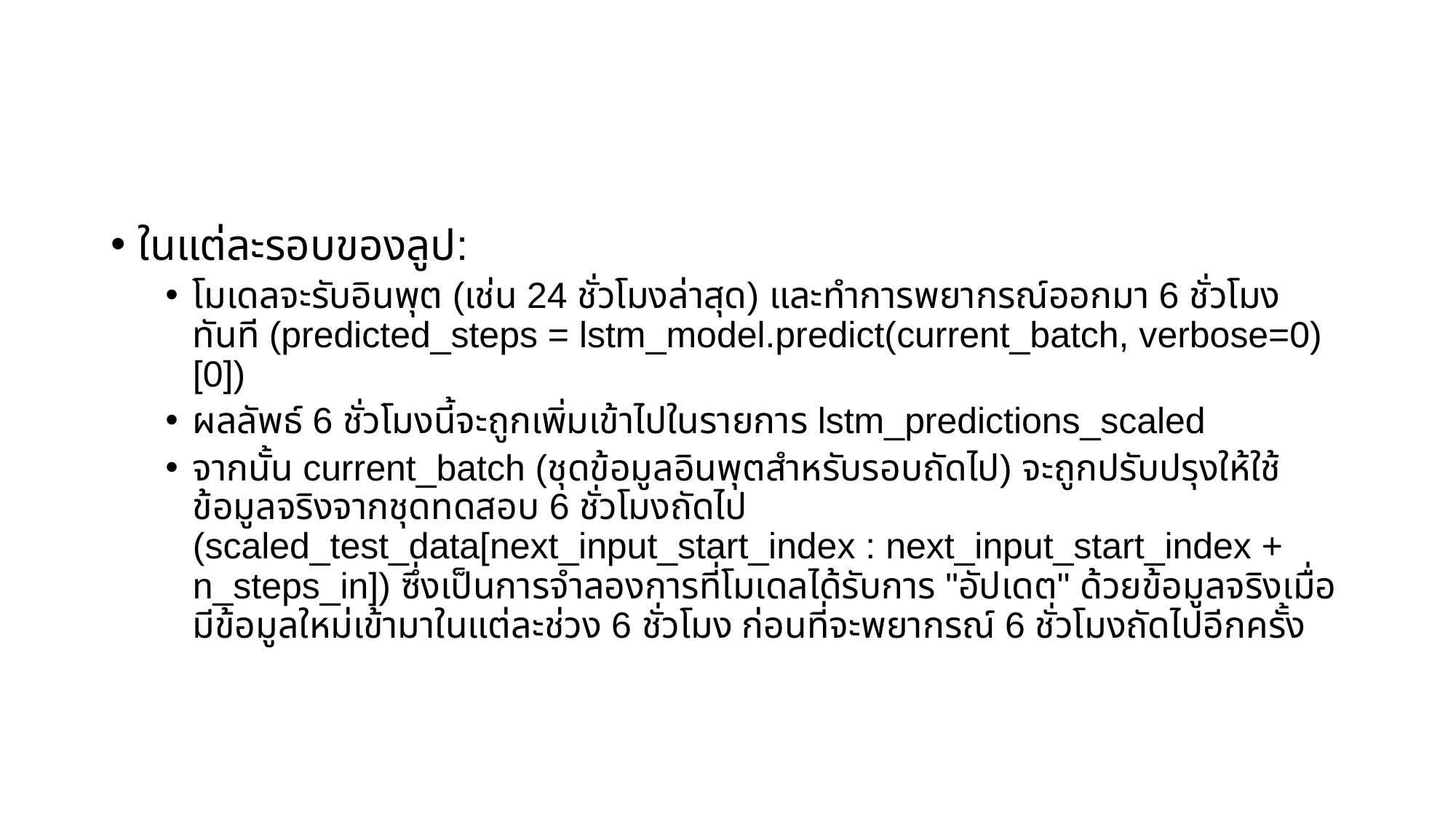

#
ในแต่ละรอบของลูป:
โมเดลจะรับอินพุต (เช่น 24 ชั่วโมงล่าสุด) และทำการพยากรณ์ออกมา 6 ชั่วโมงทันที (predicted_steps = lstm_model.predict(current_batch, verbose=0)[0])
ผลลัพธ์ 6 ชั่วโมงนี้จะถูกเพิ่มเข้าไปในรายการ lstm_predictions_scaled
จากนั้น current_batch (ชุดข้อมูลอินพุตสำหรับรอบถัดไป) จะถูกปรับปรุงให้ใช้ ข้อมูลจริงจากชุดทดสอบ 6 ชั่วโมงถัดไป (scaled_test_data[next_input_start_index : next_input_start_index + n_steps_in]) ซึ่งเป็นการจำลองการที่โมเดลได้รับการ "อัปเดต" ด้วยข้อมูลจริงเมื่อมีข้อมูลใหม่เข้ามาในแต่ละช่วง 6 ชั่วโมง ก่อนที่จะพยากรณ์ 6 ชั่วโมงถัดไปอีกครั้ง